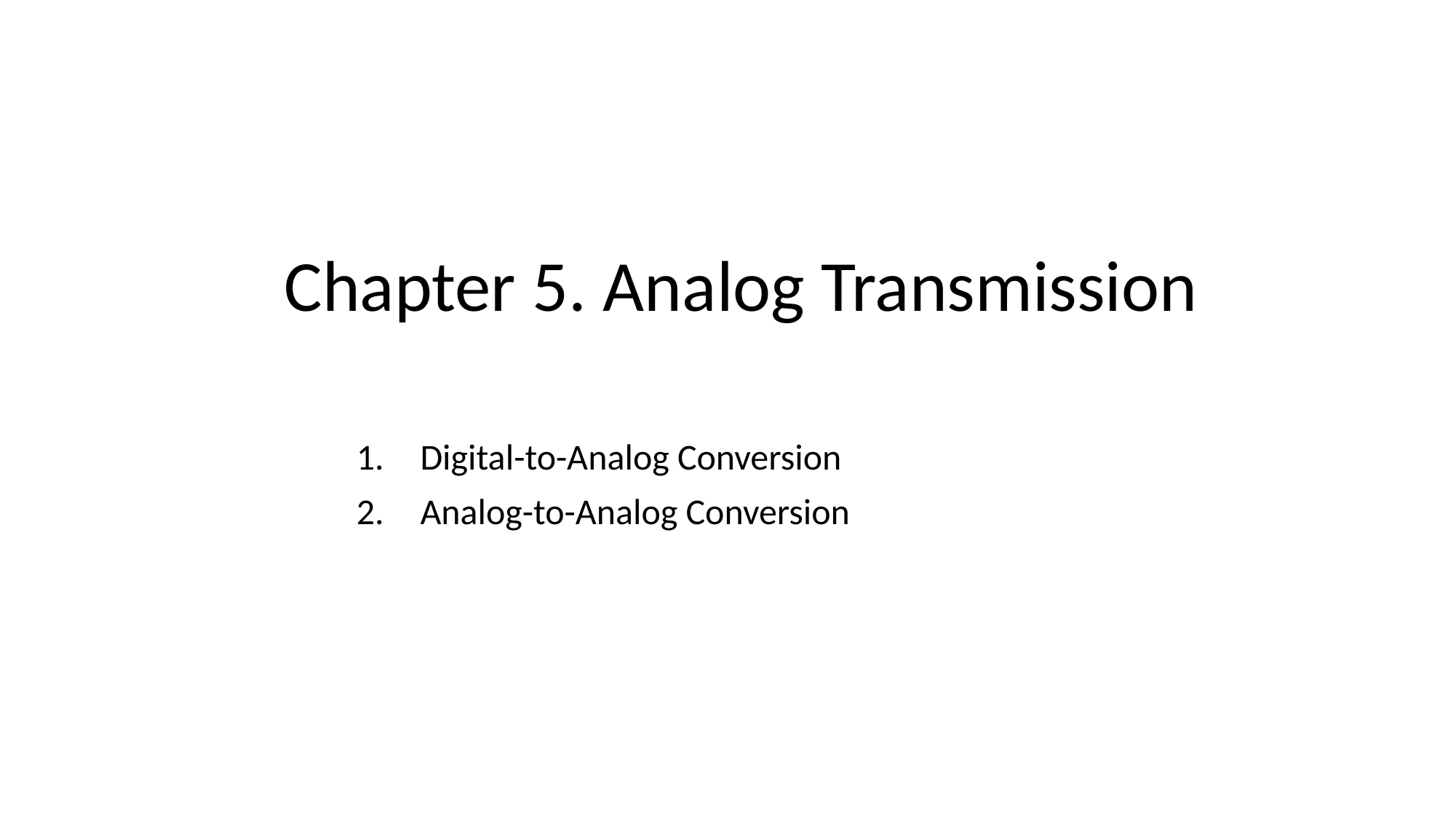

# Chapter 5. Analog Transmission
Digital-to-Analog Conversion
Analog-to-Analog Conversion